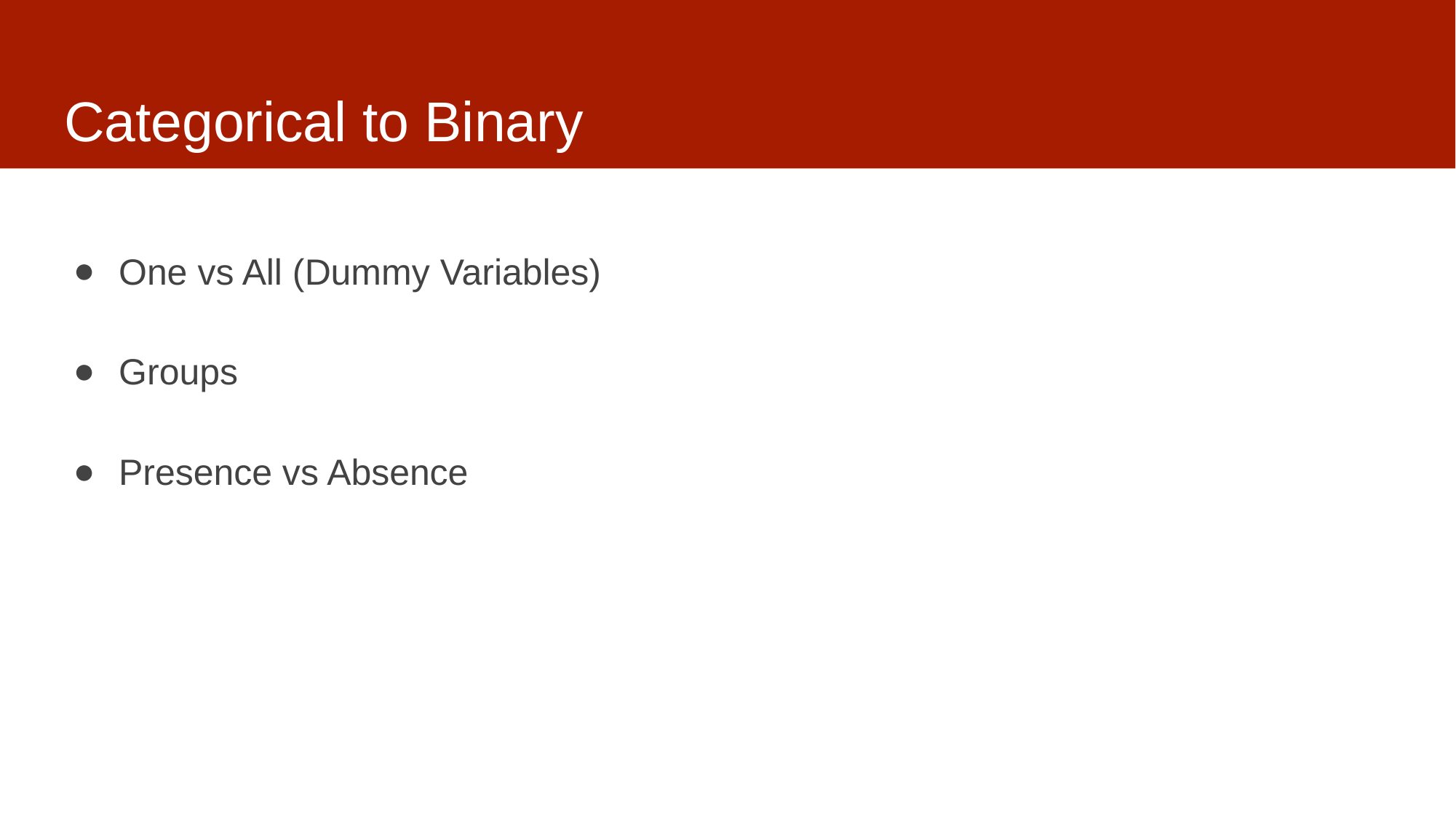

# Categorical to Binary

One vs All (Dummy Variables)
Groups
Presence vs Absence